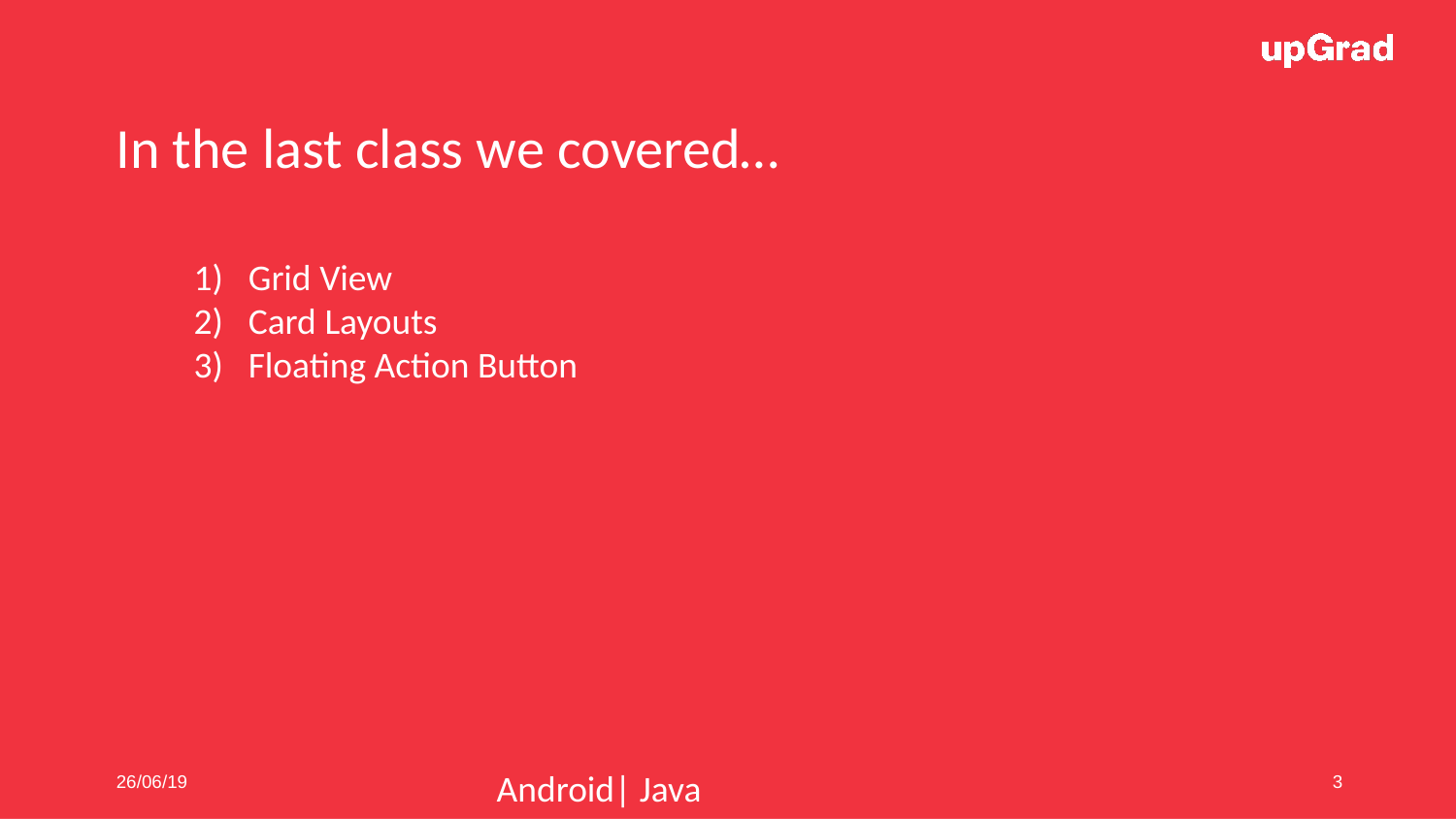

In the last class we covered…
Grid View
Card Layouts
Floating Action Button
26/06/19
Android| Java

3